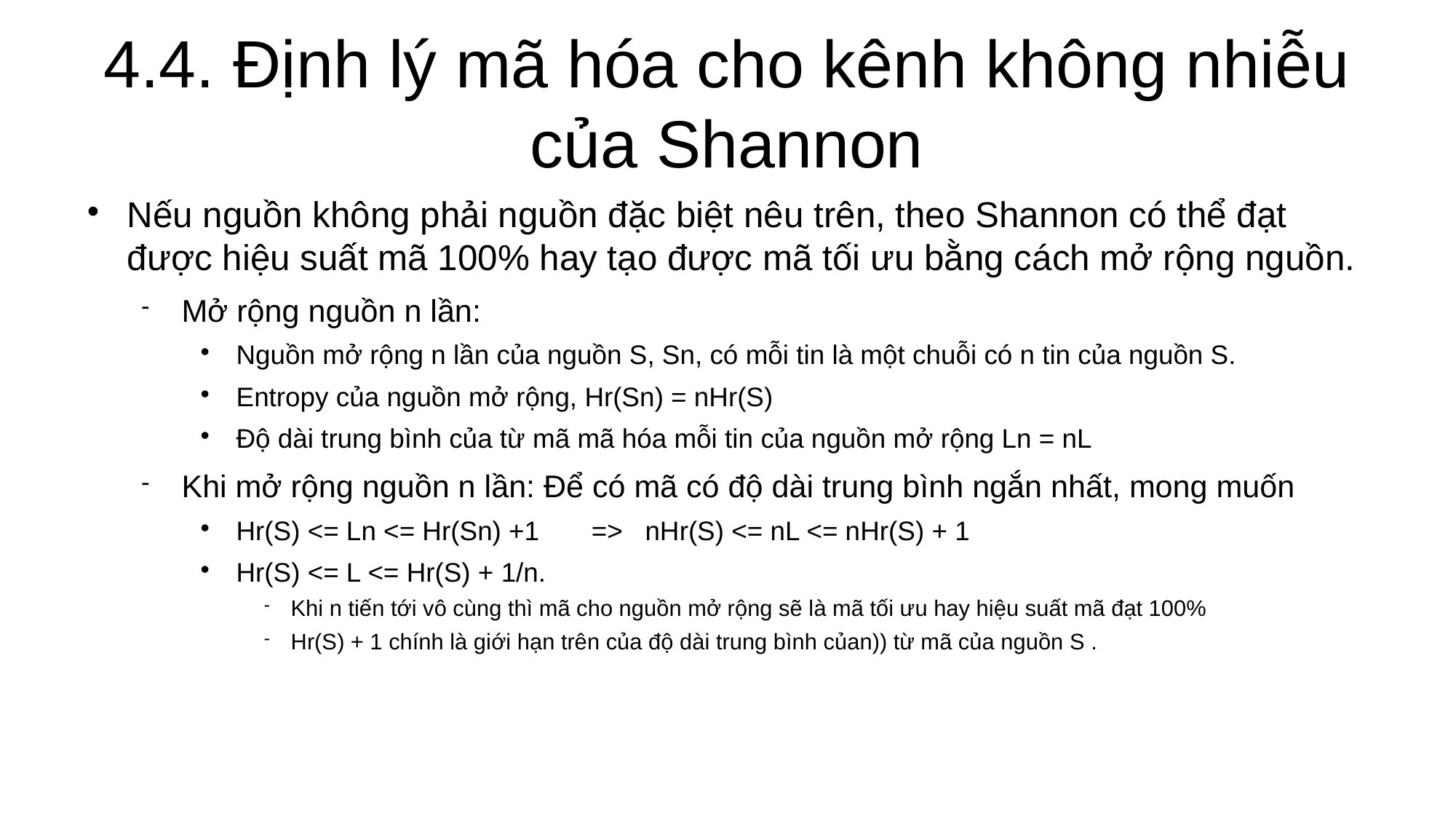

4.4. Định lý mã hóa cho kênh không nhiễu của Shannon
Nếu nguồn không phải nguồn đặc biệt nêu trên, theo Shannon có thể đạt được hiệu suất mã 100% hay tạo được mã tối ưu bằng cách mở rộng nguồn.
Mở rộng nguồn n lần:
Nguồn mở rộng n lần của nguồn S, Sn, có mỗi tin là một chuỗi có n tin của nguồn S.
Entropy của nguồn mở rộng, Hr(Sn) = nHr(S)
Độ dài trung bình của từ mã mã hóa mỗi tin của nguồn mở rộng Ln = nL
Khi mở rộng nguồn n lần: Để có mã có độ dài trung bình ngắn nhất, mong muốn
Hr(S) <= Ln <= Hr(Sn) +1       =>   nHr(S) <= nL <= nHr(S) + 1
Hr(S) <= L <= Hr(S) + 1/n.
Khi n tiến tới vô cùng thì mã cho nguồn mở rộng sẽ là mã tối ưu hay hiệu suất mã đạt 100%
Hr(S) + 1 chính là giới hạn trên của độ dài trung bình củan)) từ mã của nguồn S .